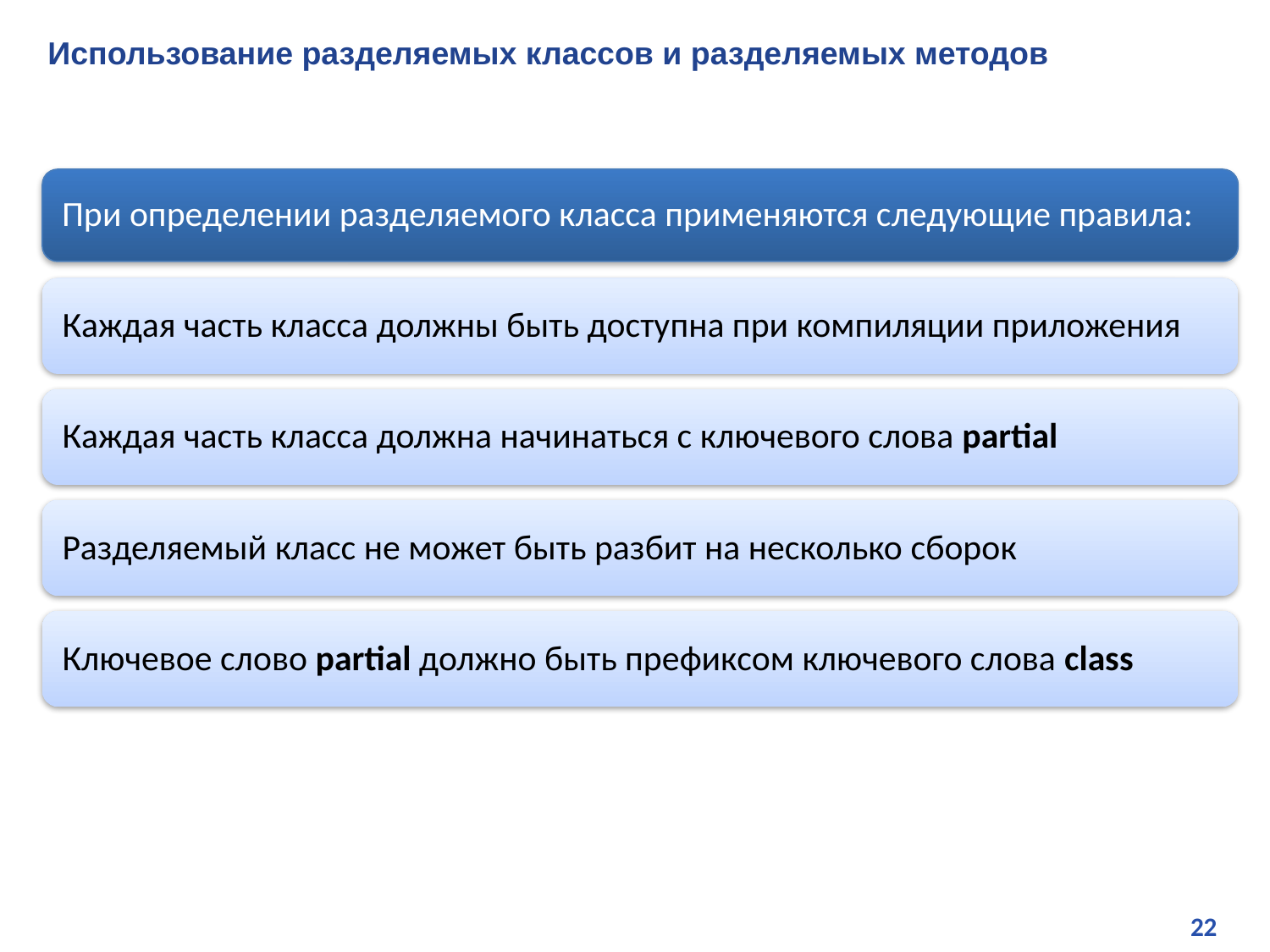

# Использование разделяемых классов и разделяемых методов
При определении разделяемого класса применяются следующие правила:
Каждая часть класса должны быть доступна при компиляции приложения
Каждая часть класса должна начинаться с ключевого слова partial
Разделяемый класс не может быть разбит на несколько сборок
Ключевое слово partial должно быть префиксом ключевого слова class